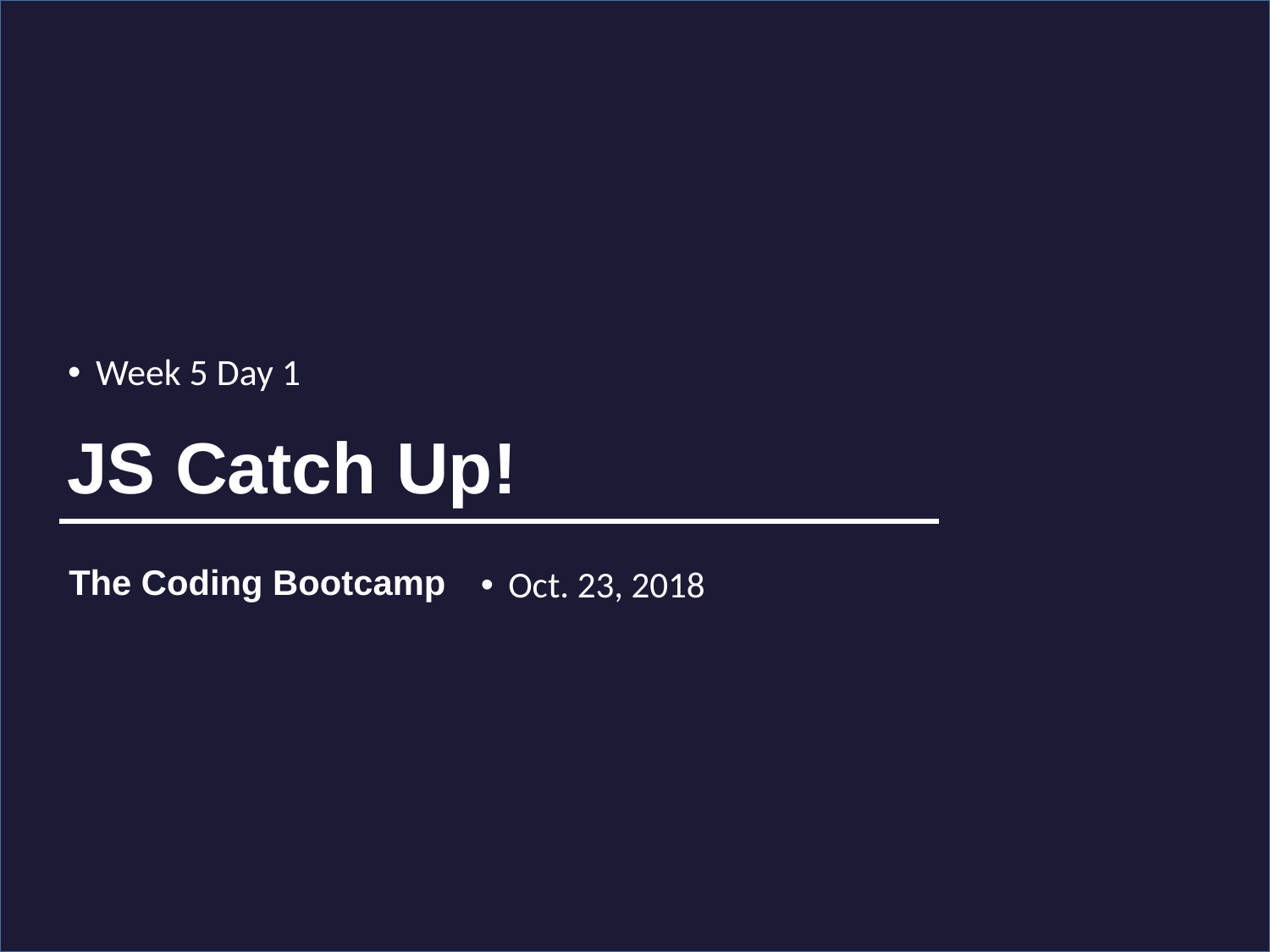

Week 5 Day 1
# JS Catch Up!
Oct. 23, 2018